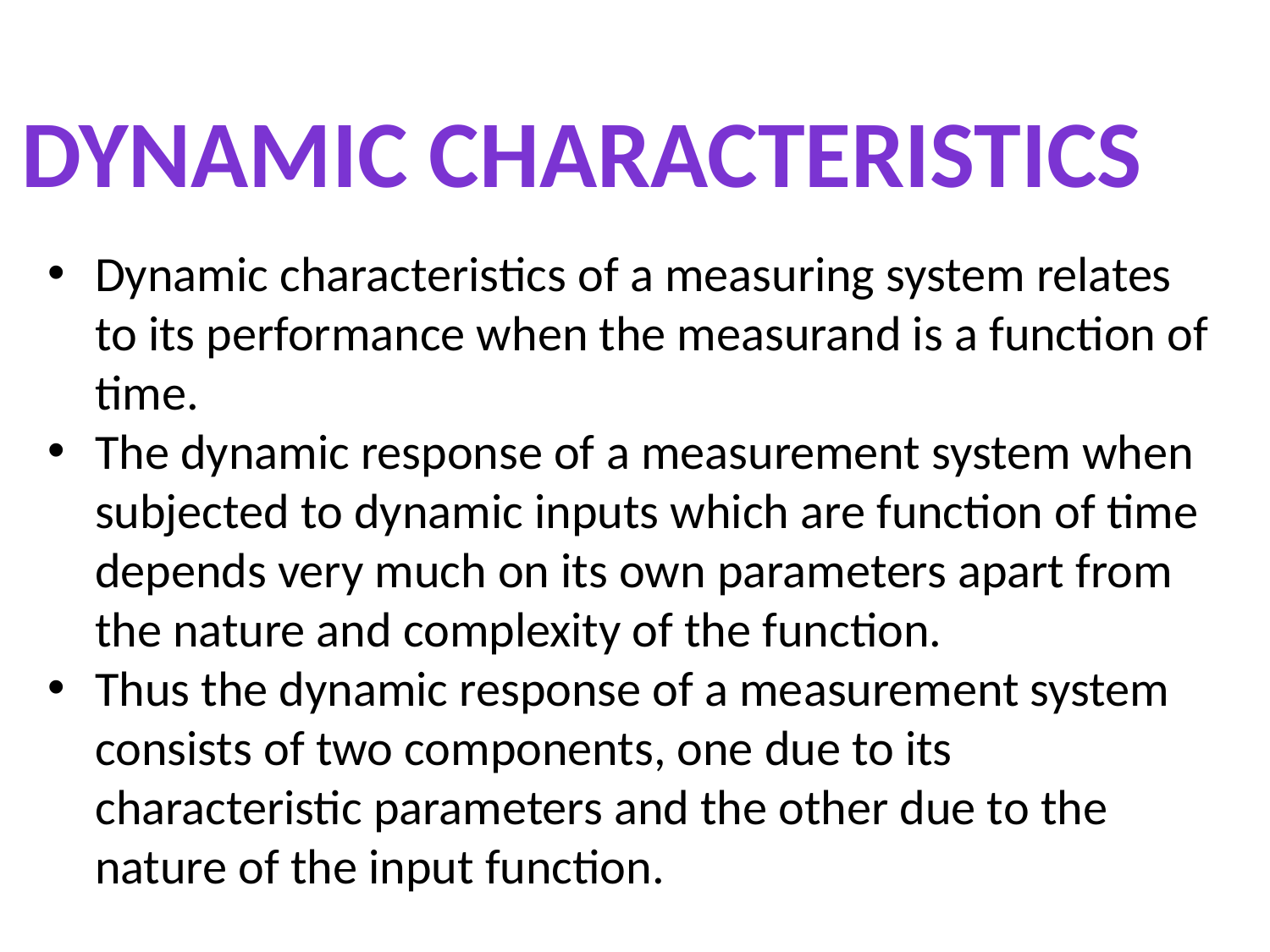

DYNAMIC CHARACTERISTICS
Dynamic characteristics of a measuring system relates to its performance when the measurand is a function of time.
The dynamic response of a measurement system when subjected to dynamic inputs which are function of time depends very much on its own parameters apart from the nature and complexity of the function.
Thus the dynamic response of a measurement system consists of two components, one due to its characteristic parameters and the other due to the nature of the input function.